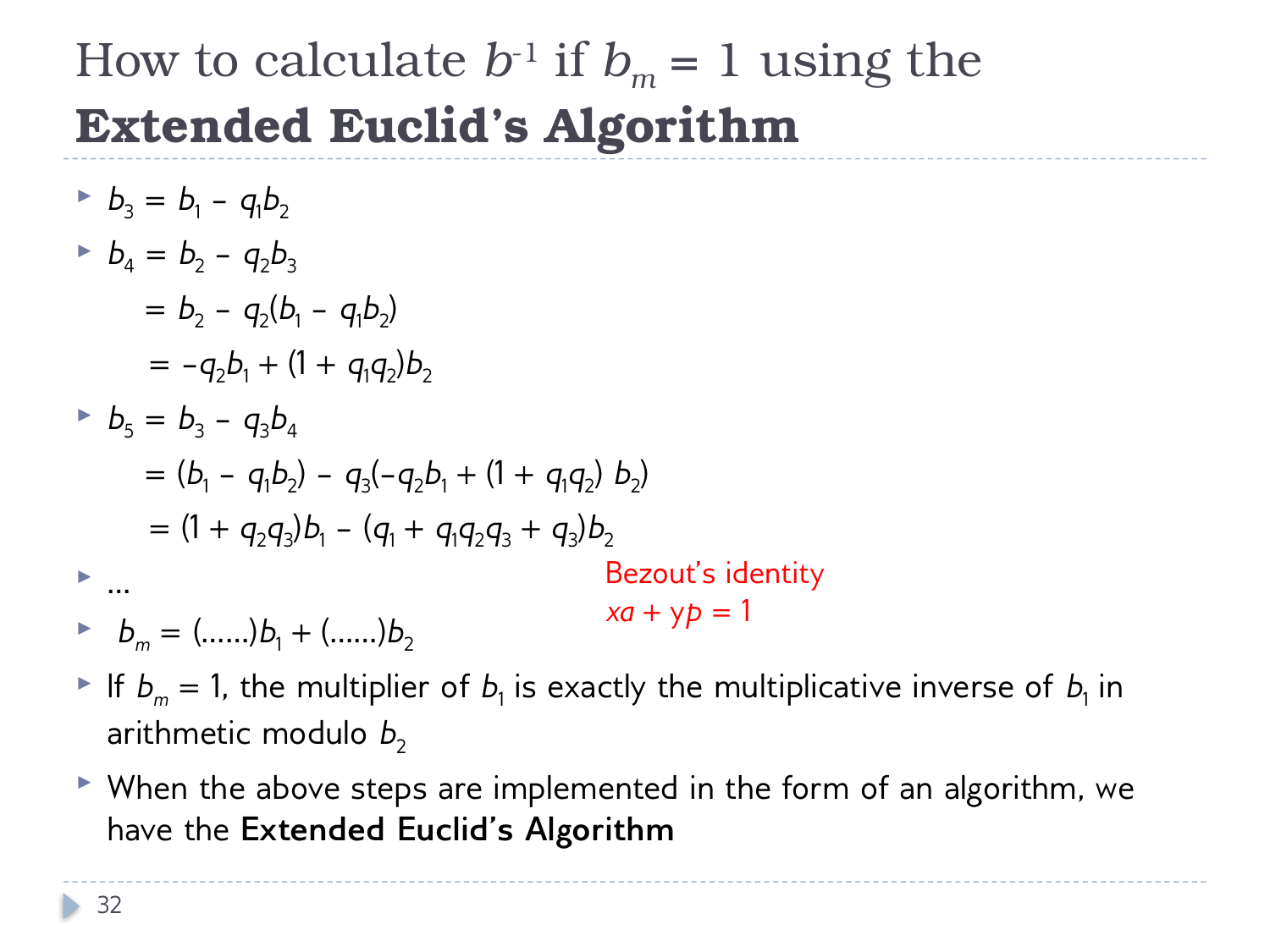

# How to calculate b-1 if bm = 1 using the Extended Euclid’s Algorithm
b3 = b1 – q1b2
b4 = b2 – q2b3
       = b2 – q2(b1 – q1b2)
       = –q2b1 + (1 + q1q2)b2
b5 = b3 – q3b4
       = (b1 – q1b2) – q3(–q2b1 + (1 + q1q2) b2)
       = (1 + q2q3)b1 – (q1 + q1q2q3 + q3)b2
…
 bm = (……)b1 + (……)b2
If bm = 1, the multiplier of b1 is exactly the multiplicative inverse of b1 in arithmetic modulo b2
When the above steps are implemented in the form of an algorithm, we have the Extended Euclid’s Algorithm
Bezout’s identity
xa + yp = 1
32